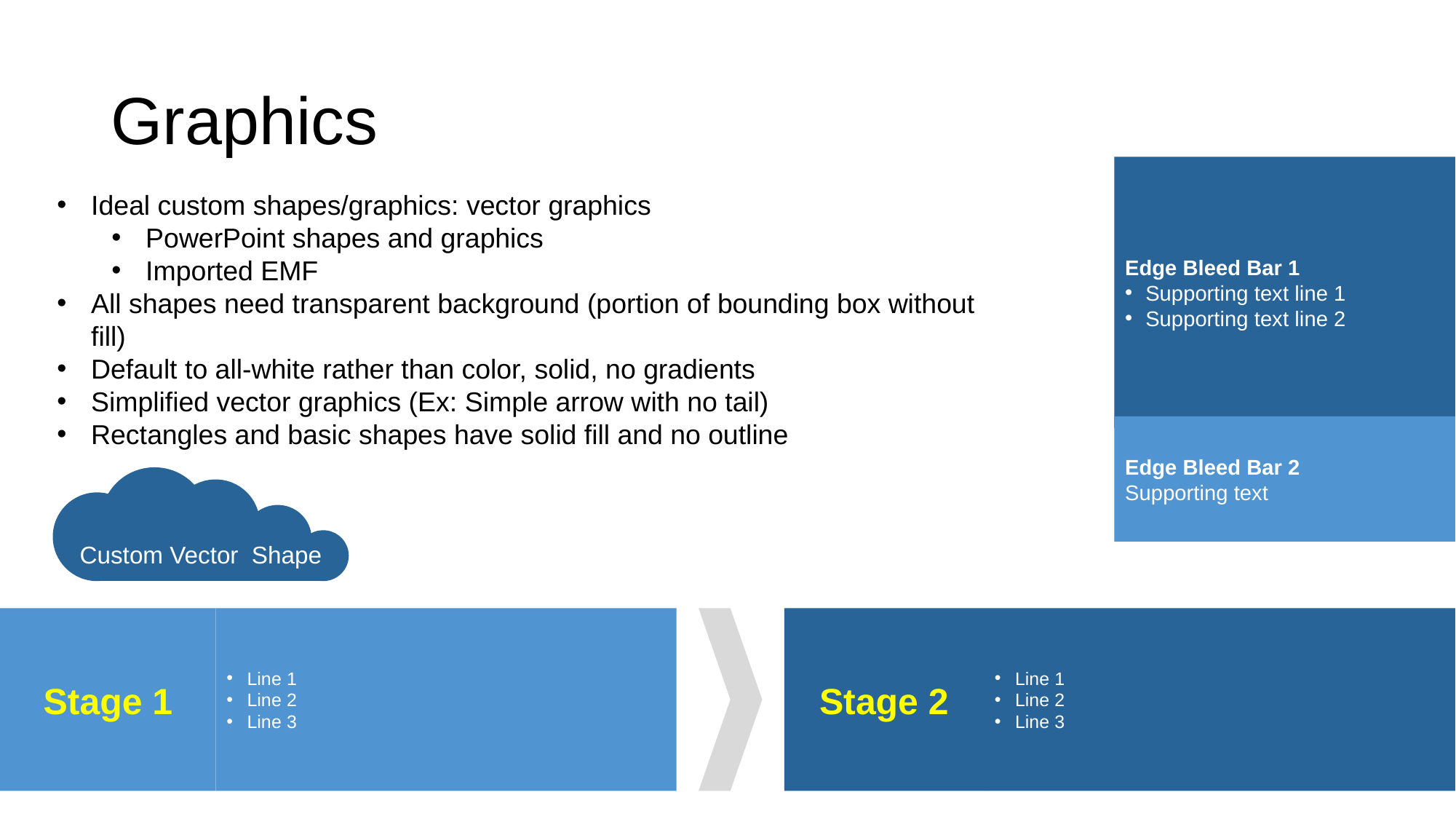

# Graphics
Edge Bleed Bar 1
Supporting text line 1
Supporting text line 2
Ideal custom shapes/graphics: vector graphics
PowerPoint shapes and graphics
Imported EMF
All shapes need transparent background (portion of bounding box without fill)
Default to all-white rather than color, solid, no gradients
Simplified vector graphics (Ex: Simple arrow with no tail)
Rectangles and basic shapes have solid fill and no outline
Edge Bleed Bar 2
Supporting text

Custom Vector  Shape
Line 1
Line 2
Line 3
Line 1
Line 2
Line 3
Stage 1

Stage 2